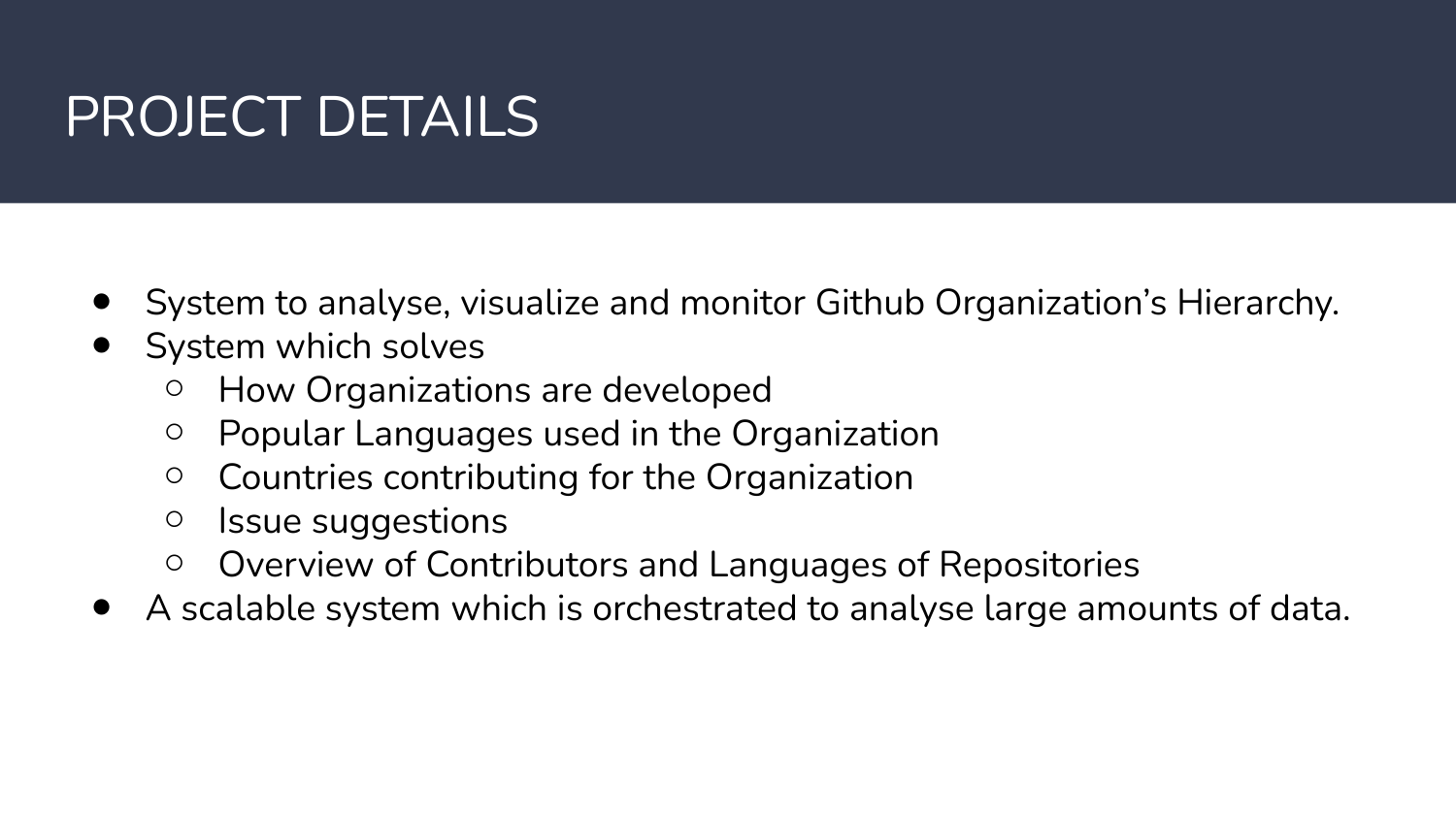

# PROJECT DETAILS
System to analyse, visualize and monitor Github Organization’s Hierarchy.
System which solves
How Organizations are developed
Popular Languages used in the Organization
Countries contributing for the Organization
Issue suggestions
Overview of Contributors and Languages of Repositories
A scalable system which is orchestrated to analyse large amounts of data.